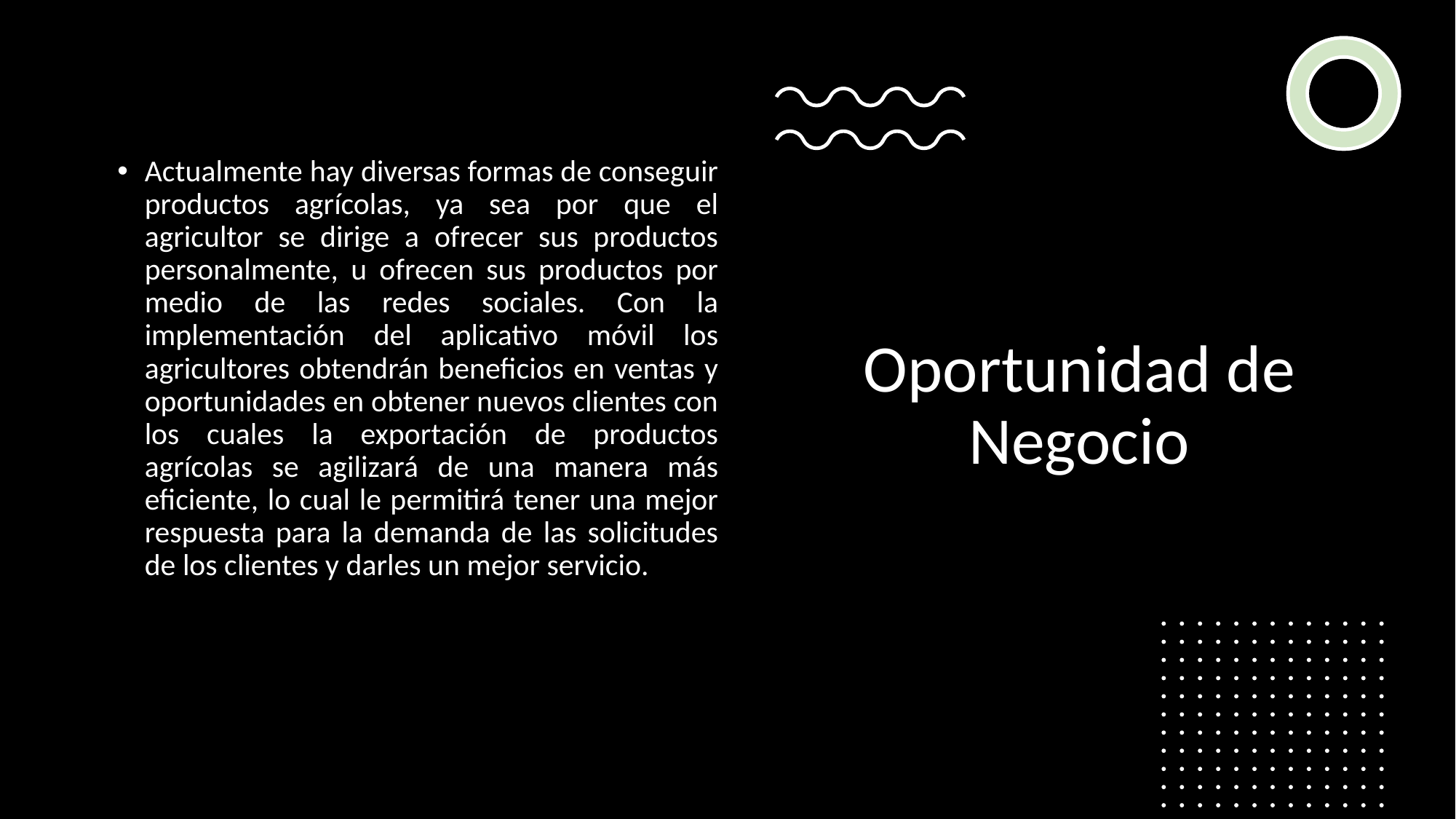

# Oportunidad de Negocio
Actualmente hay diversas formas de conseguir productos agrícolas, ya sea por que el agricultor se dirige a ofrecer sus productos personalmente, u ofrecen sus productos por medio de las redes sociales. Con la implementación del aplicativo móvil los agricultores obtendrán beneficios en ventas y oportunidades en obtener nuevos clientes con los cuales la exportación de productos agrícolas se agilizará de una manera más eficiente, lo cual le permitirá tener una mejor respuesta para la demanda de las solicitudes de los clientes y darles un mejor servicio.